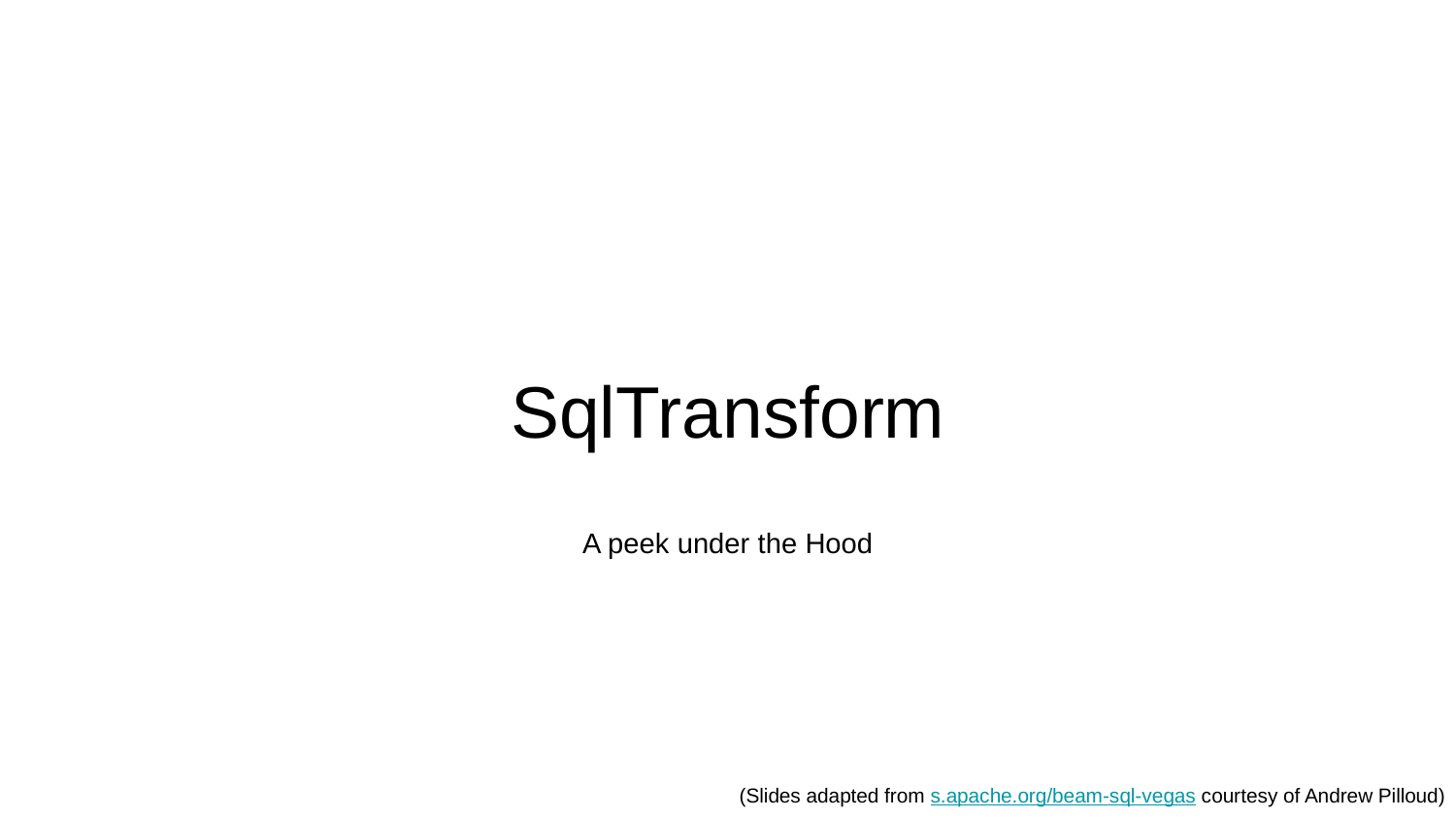

# SqlTransform
A peek under the Hood
(Slides adapted from s.apache.org/beam-sql-vegas courtesy of Andrew Pilloud)